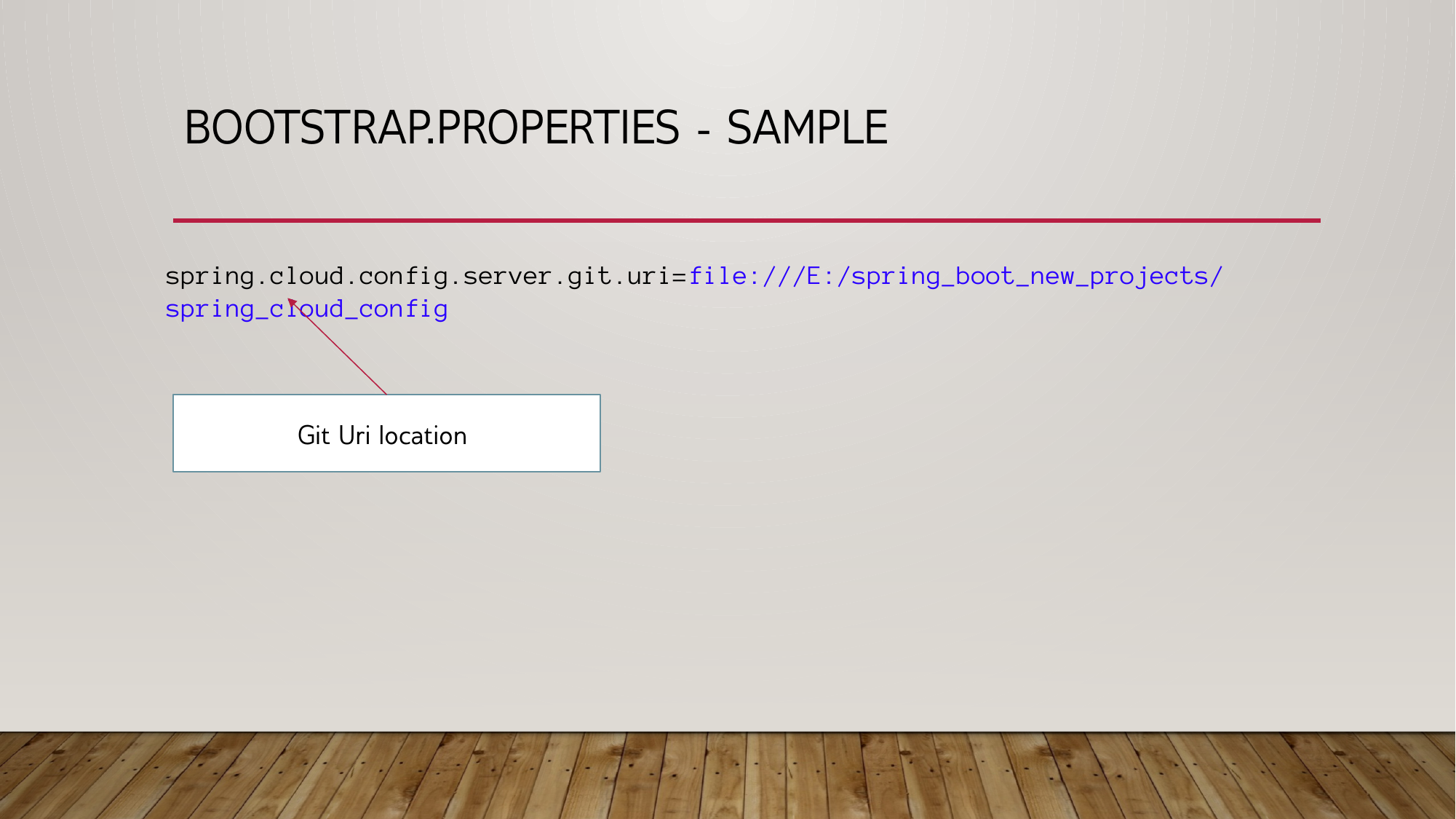

# Bootstrap.properties - Sample
spring.cloud.config.server.git.uri=file:///E:/spring_boot_new_projects/spring_cloud_config
Git Uri location